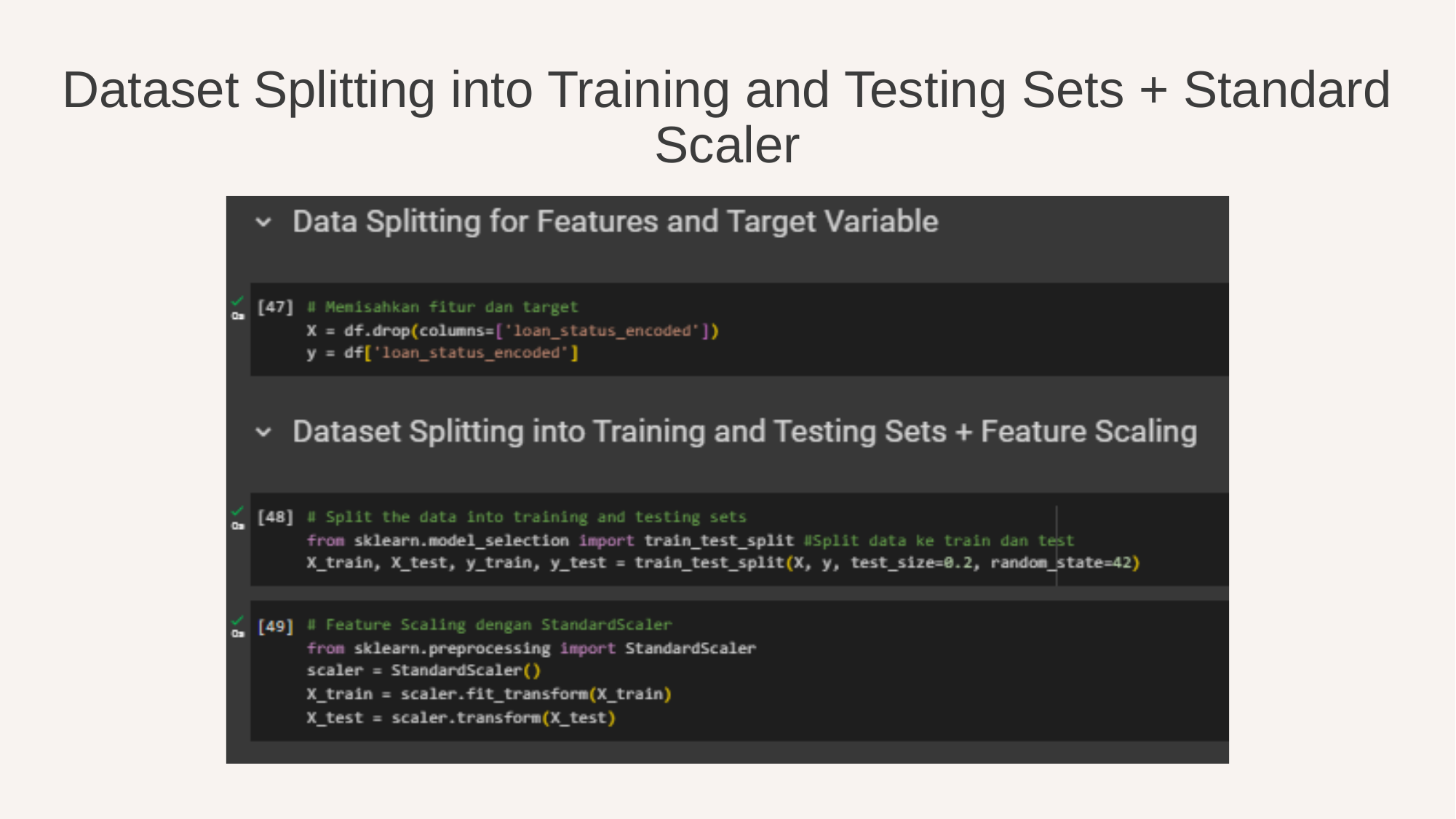

Dataset Splitting into Training and Testing Sets + Standard Scaler